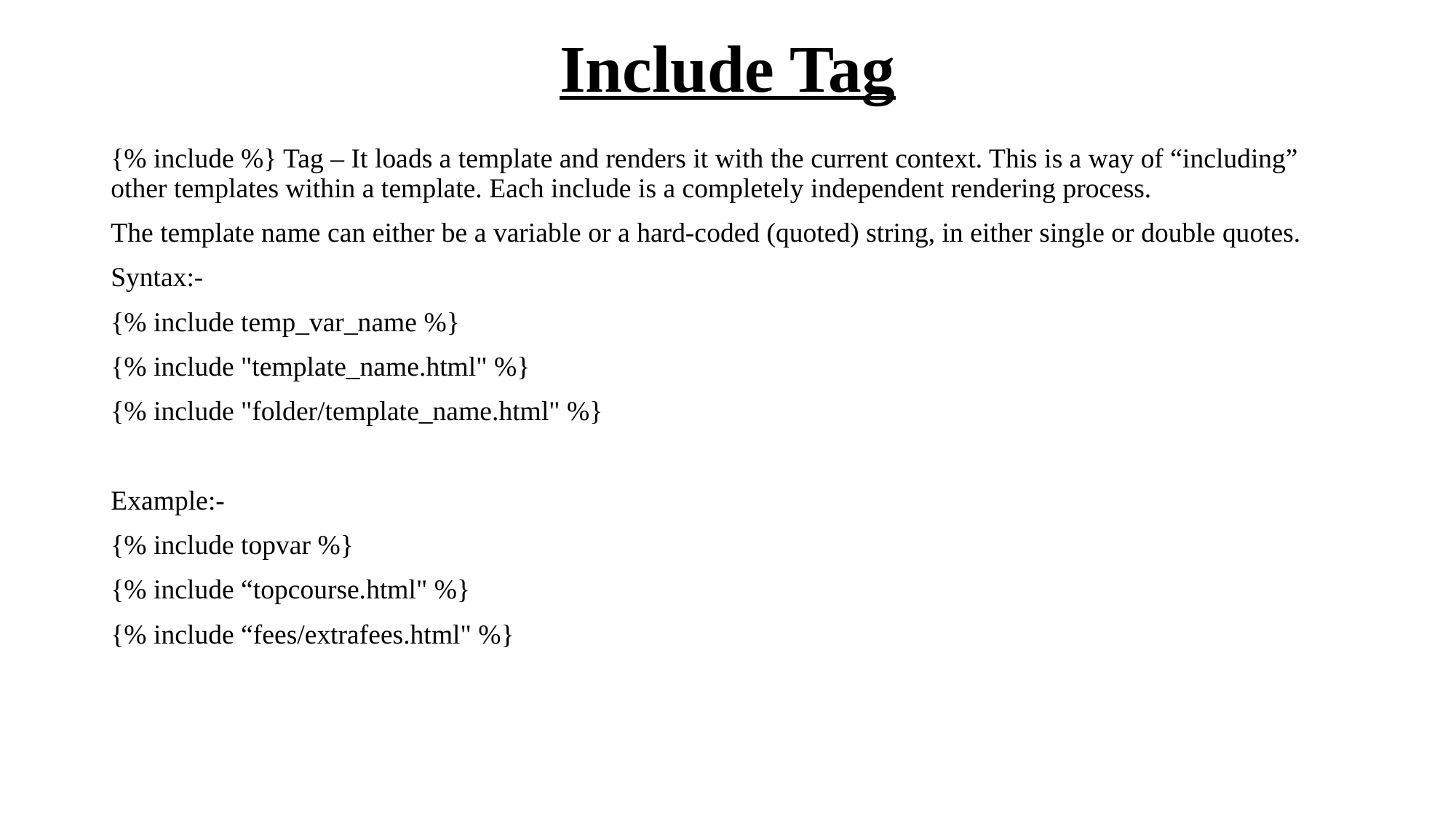

# Include Tag
{% include %} Tag – It loads a template and renders it with the current context. This is a way of “including” other templates within a template. Each include is a completely independent rendering process.
The template name can either be a variable or a hard-coded (quoted) string, in either single or double quotes.
Syntax:-
{% include temp_var_name %}
{% include "template_name.html" %}
{% include "folder/template_name.html" %}

Example:-
{% include topvar %}
{% include “topcourse.html" %}
{% include “fees/extrafees.html" %}